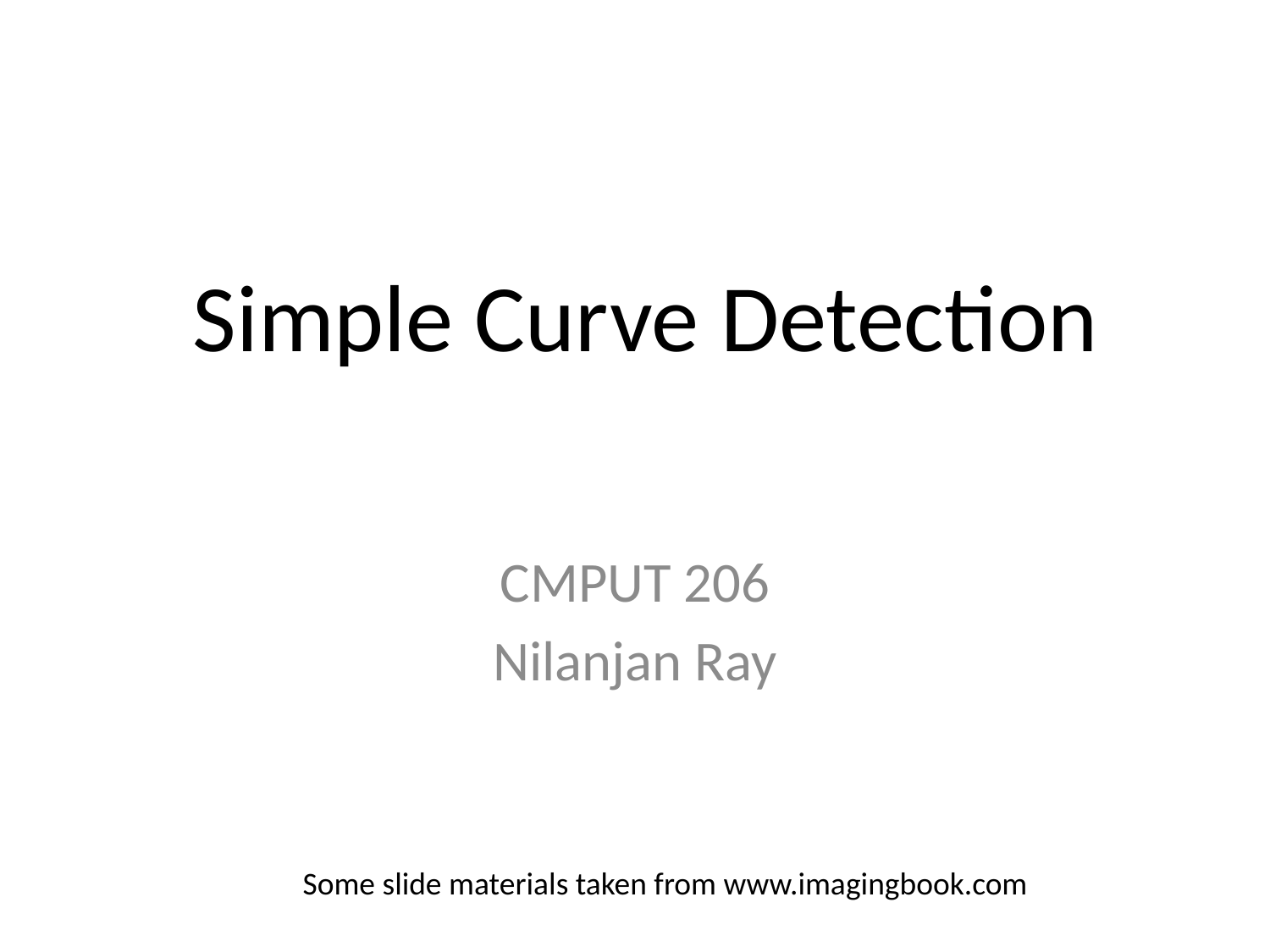

# Simple Curve Detection
CMPUT 206
Nilanjan Ray
Some slide materials taken from www.imagingbook.com